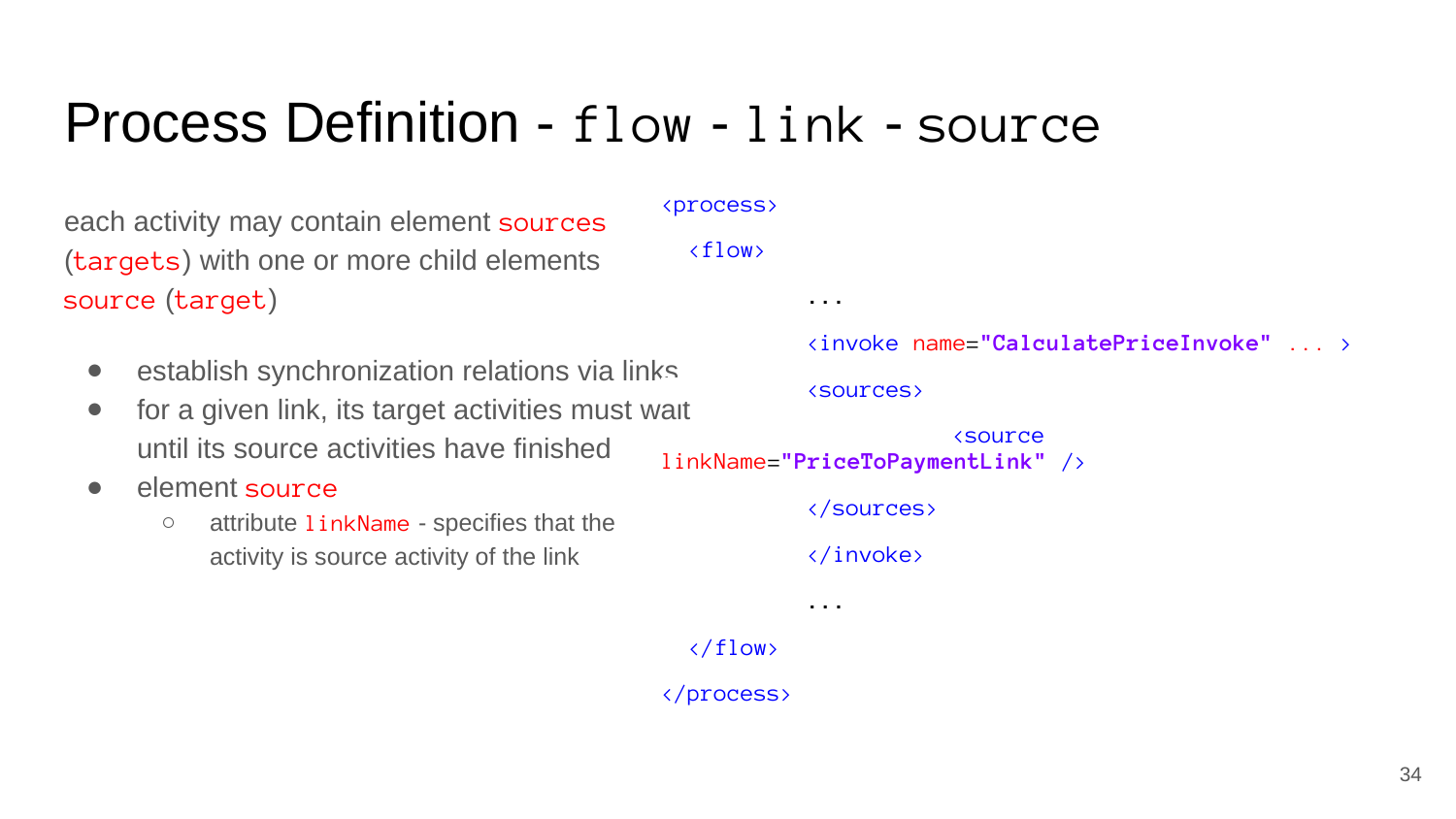

# Process Definition - flow - link - source
each activity may contain element sources (targets) with one or more child elements source (target)
establish synchronization relations via links
for a given link, its target activities must wait until its source activities have finished
element source
attribute linkName - specifies that the activity is source activity of the link
<process>
  <flow>
	...
	<invoke name="CalculatePriceInvoke" ... >
      	<sources>
           	<source linkName="PriceToPaymentLink" />
      	</sources>
	</invoke>
	...
  </flow>
</process>
34